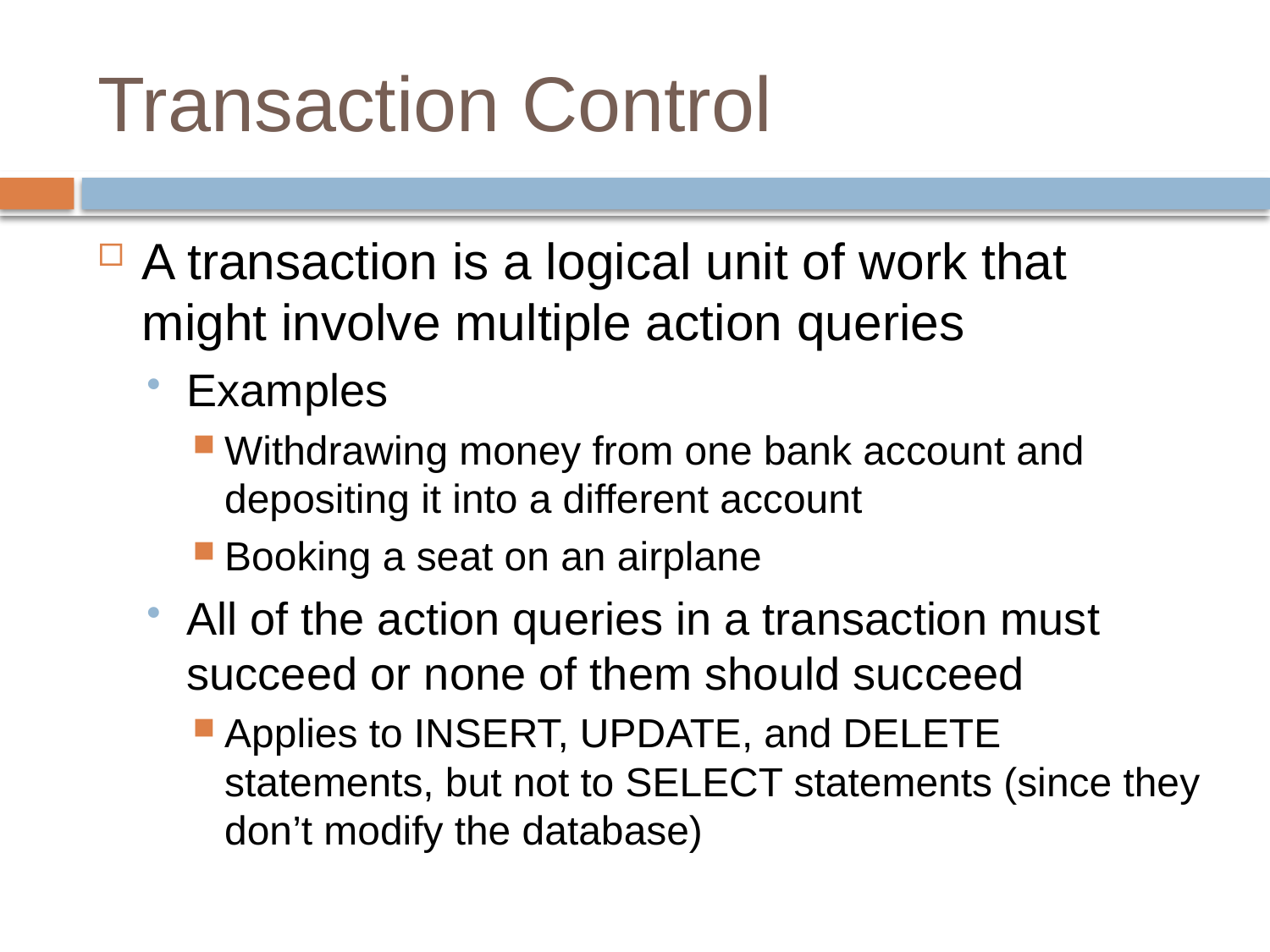

# Transaction Control
A transaction is a logical unit of work that might involve multiple action queries
Examples
Withdrawing money from one bank account and depositing it into a different account
Booking a seat on an airplane
All of the action queries in a transaction must succeed or none of them should succeed
Applies to INSERT, UPDATE, and DELETE statements, but not to SELECT statements (since they don’t modify the database)